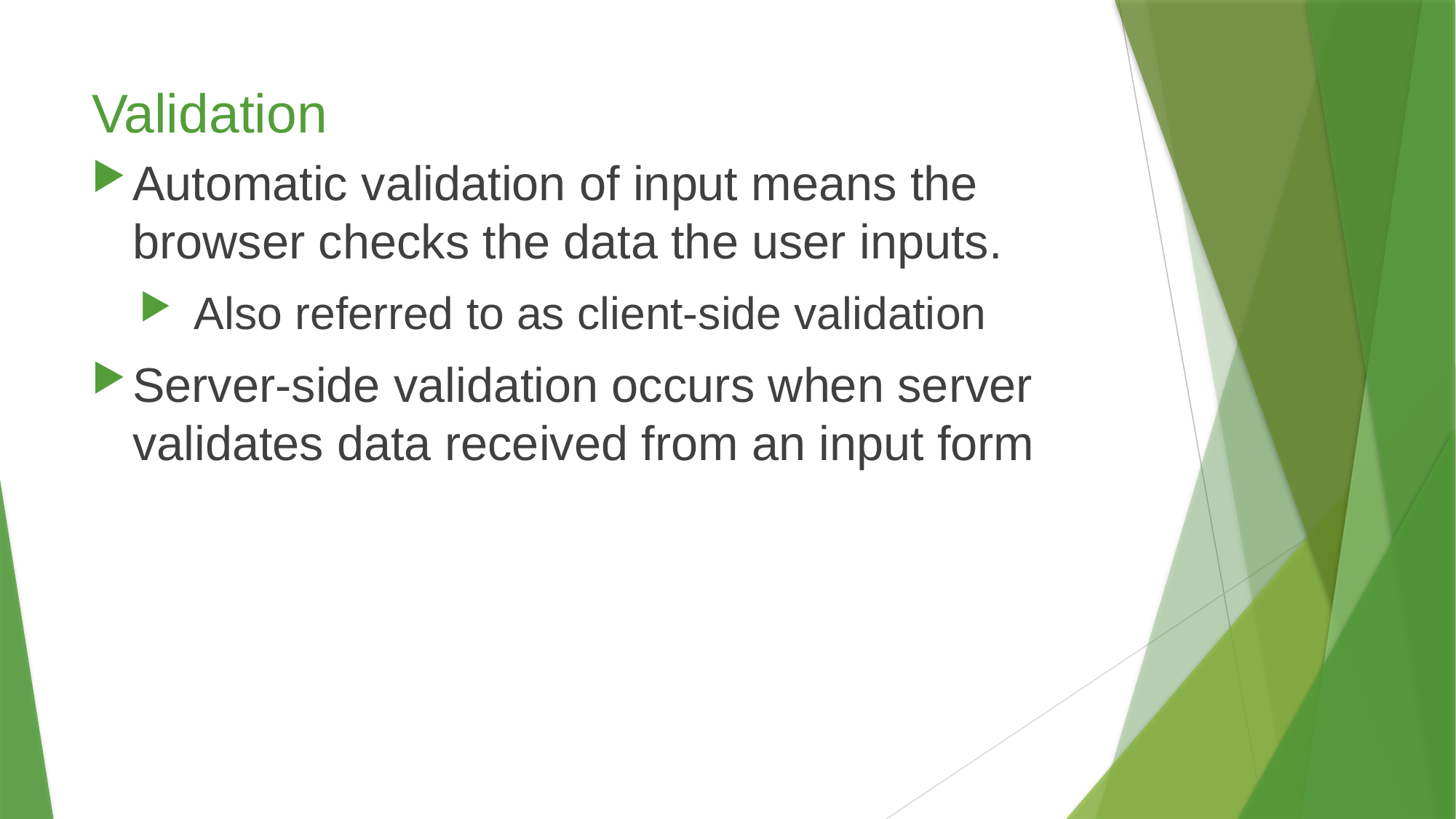

# Validation
Automatic validation of input means the browser checks the data the user inputs.
Also referred to as client-side validation
Server-side validation occurs when server validates data received from an input form